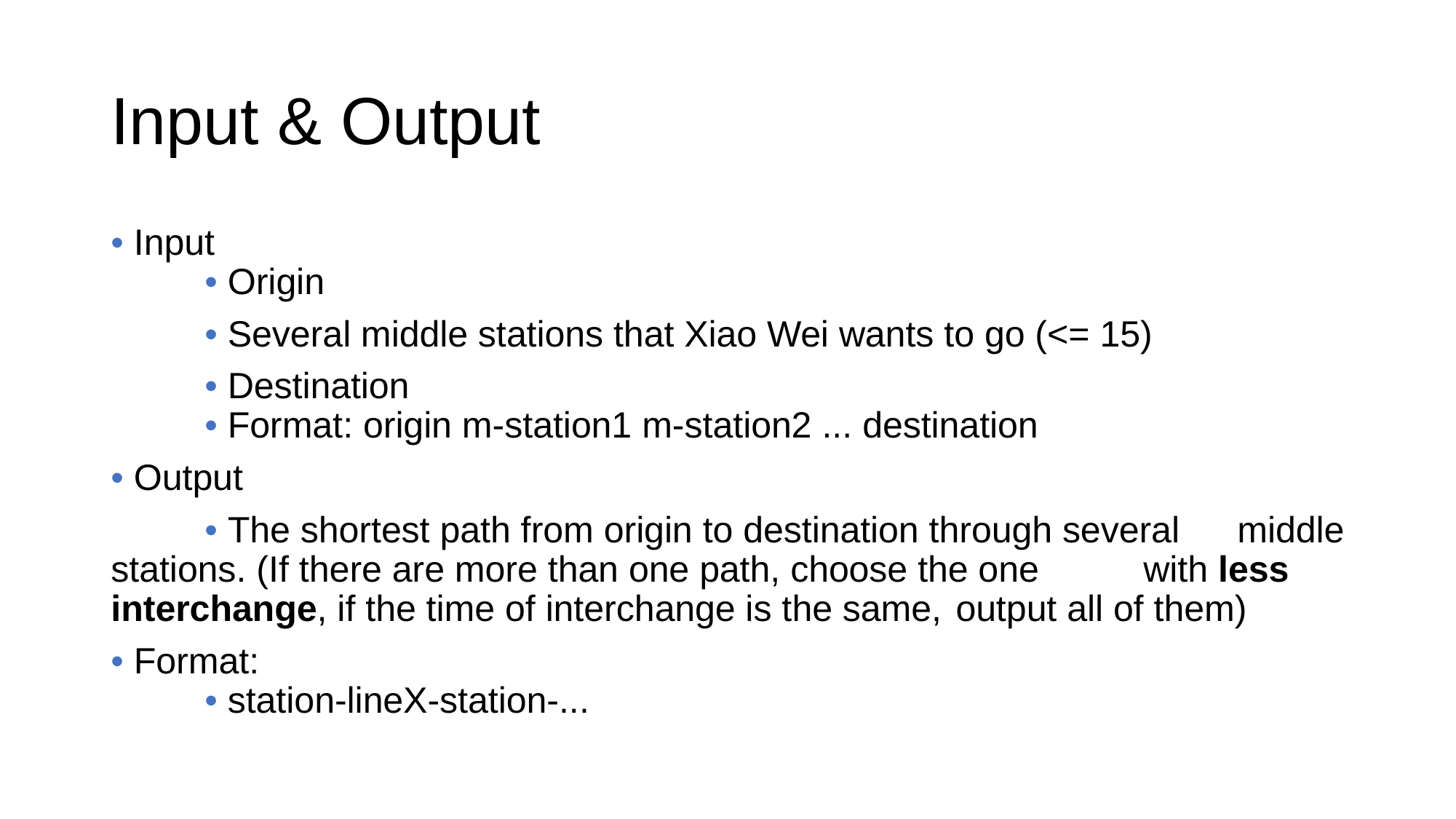

# Input & Output
• Input
	• Origin
	• Several middle stations that Xiao Wei wants to go (<= 15)
	• Destination
	• Format: origin m-station1 m-station2 ... destination
• Output
	• The shortest path from origin to destination through several 	middle stations. (If there are more than one path, choose the one 	with less interchange, if the time of interchange is the same, 	output all of them)
• Format:
	• station-lineX-station-...